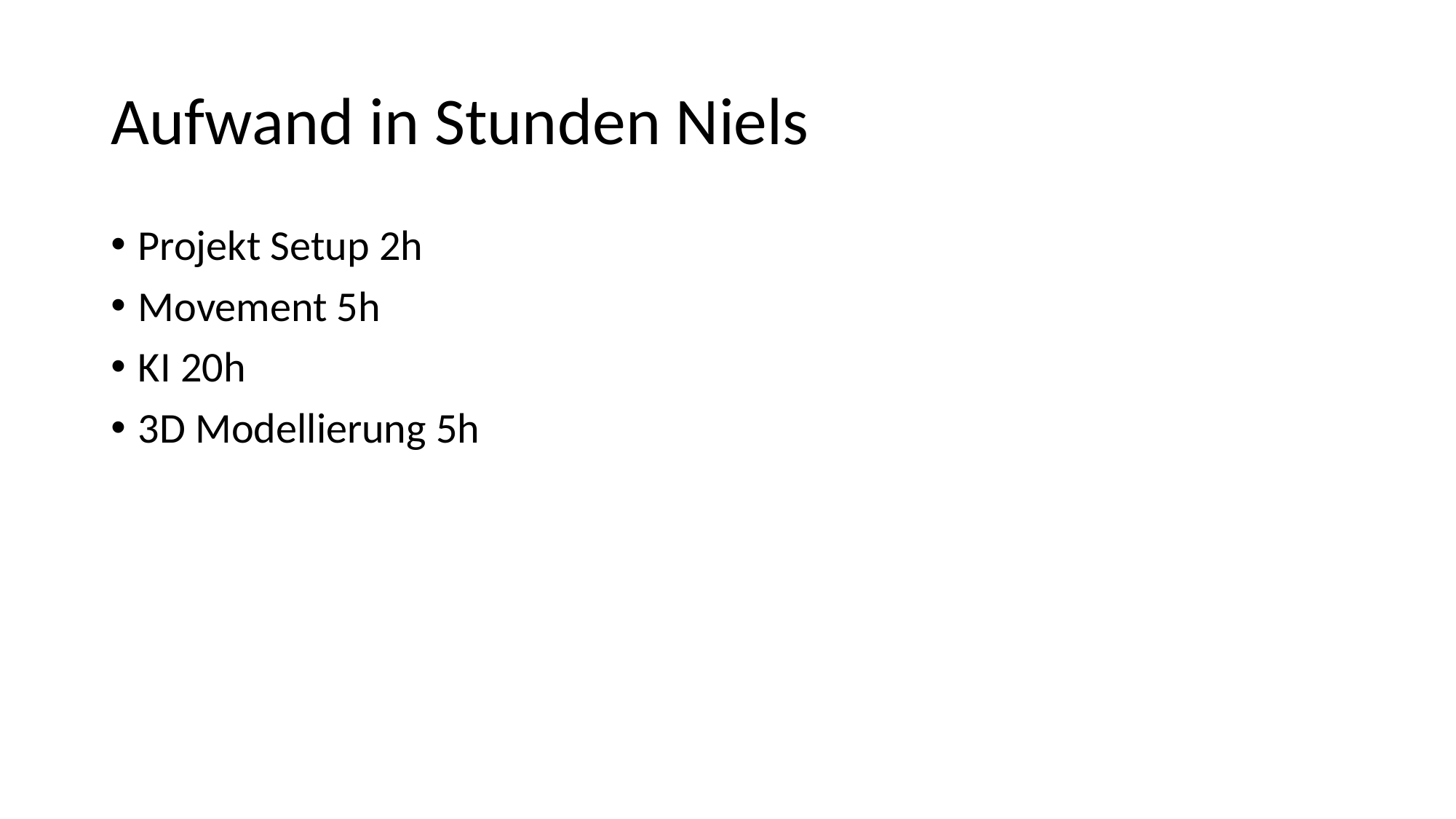

# Aufwand in Stunden Niels
Projekt Setup 2h
Movement 5h
KI 20h
3D Modellierung 5h